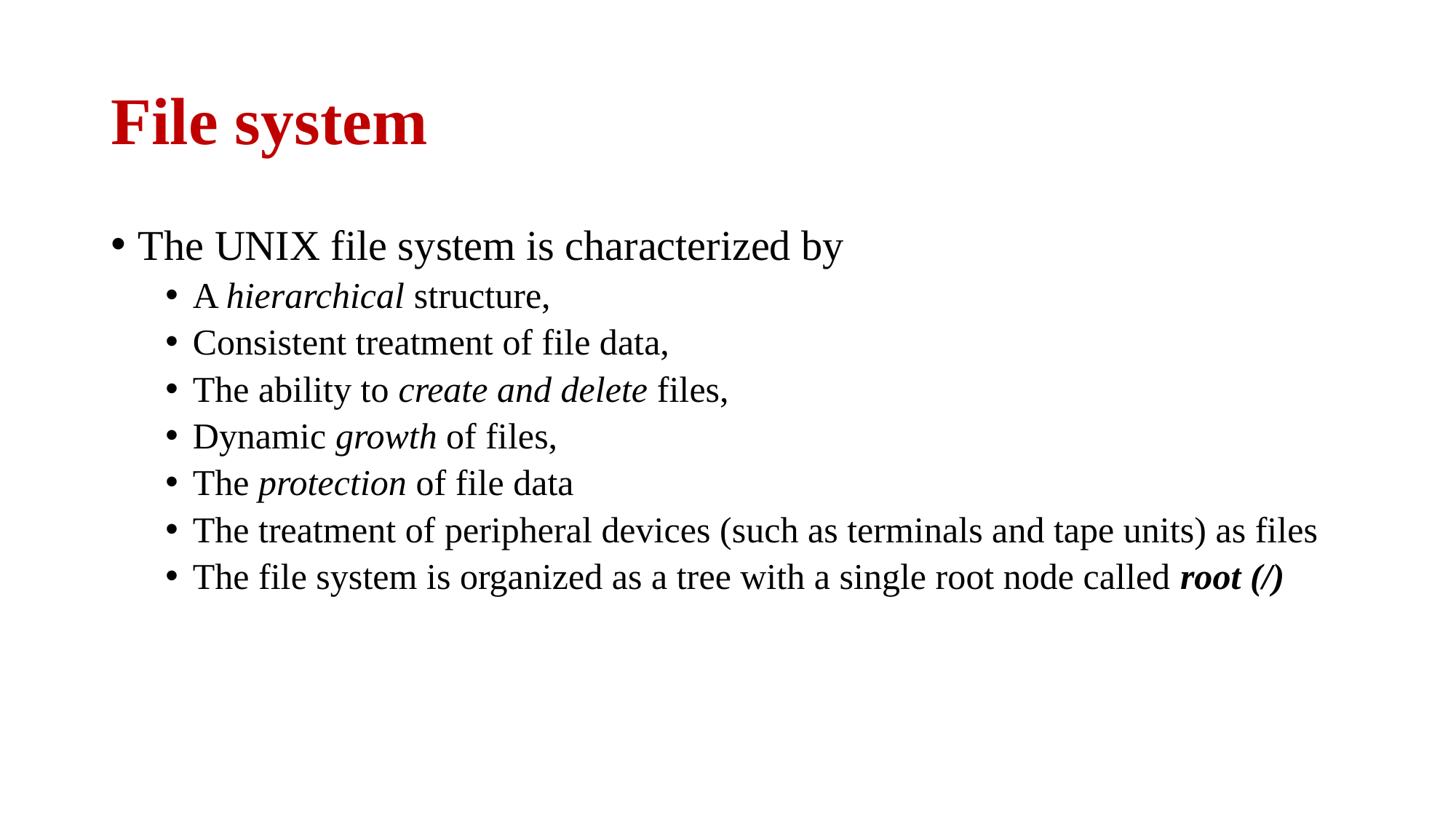

# File system
The UNIX file system is characterized by
A hierarchical structure,
Consistent treatment of file data,
The ability to create and delete files,
Dynamic growth of files,
The protection of file data
The treatment of peripheral devices (such as terminals and tape units) as files
The file system is organized as a tree with a single root node called root (/)